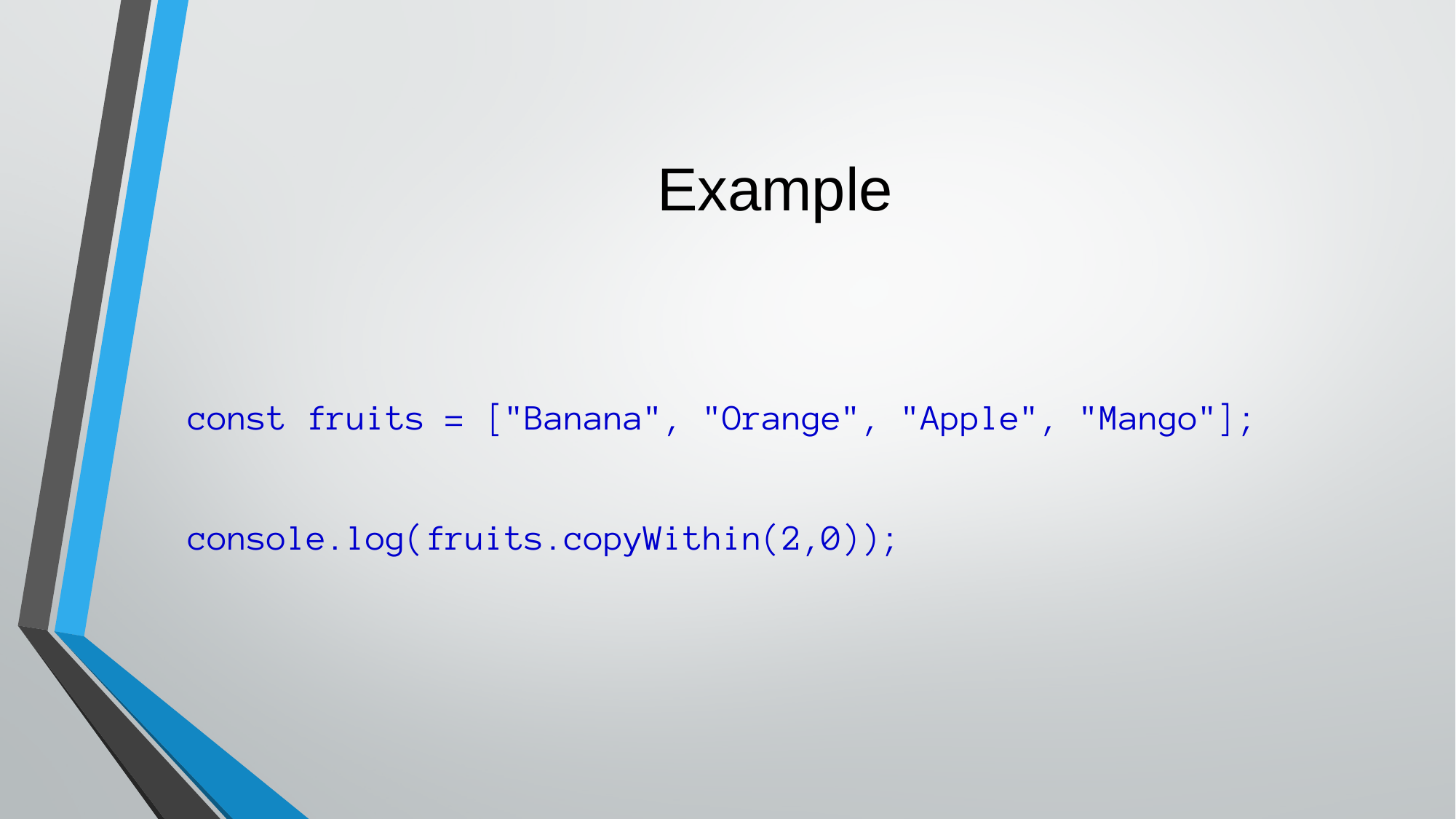

# Example
const fruits = ["Banana", "Orange", "Apple", "Mango"];

console.log(fruits.copyWithin(2,0));